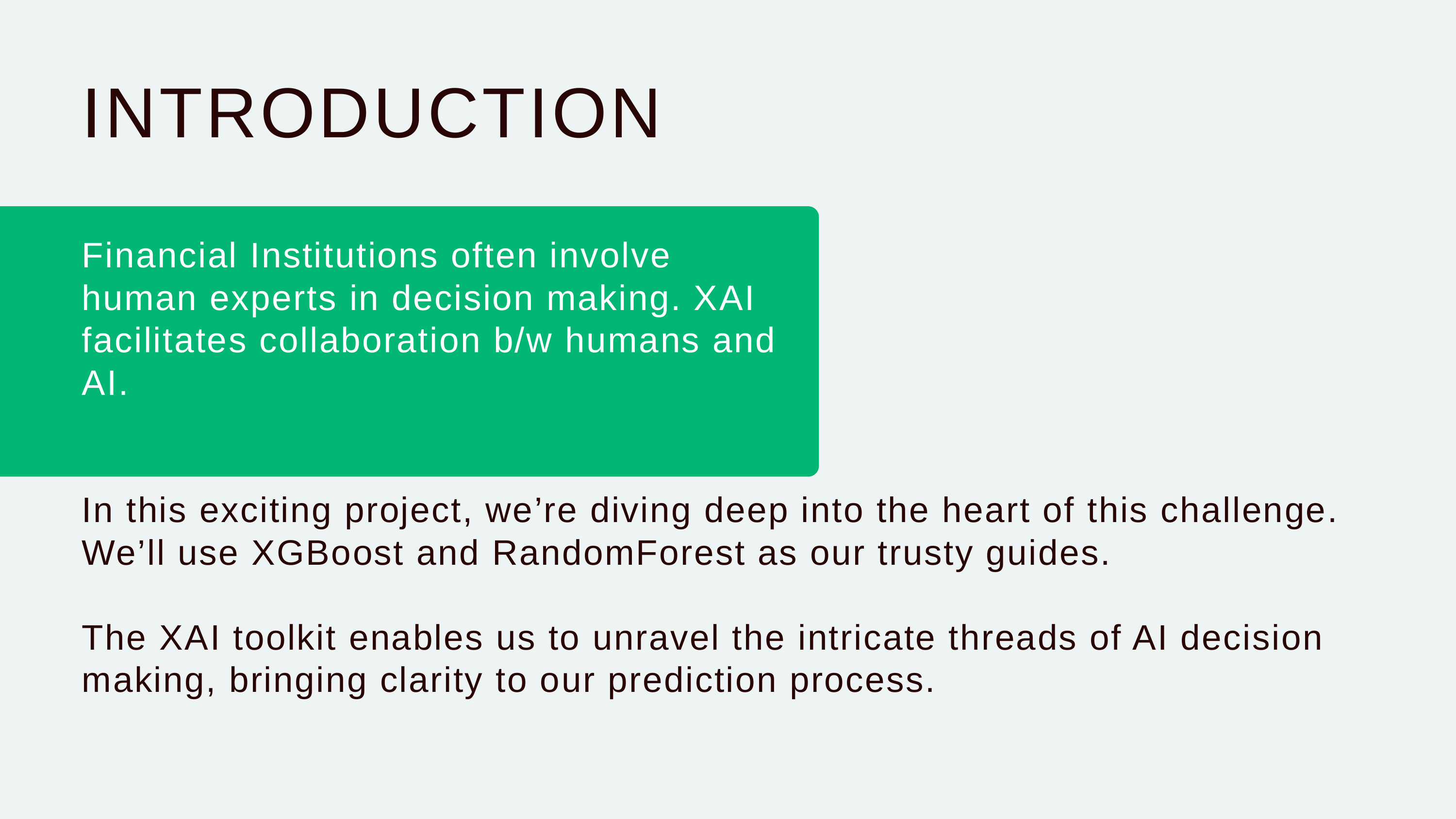

INTRODUCTION

Financial Institutions often involve human experts in decision making. XAI facilitates collaboration b/w humans and AI.
In this exciting project, we’re diving deep into the heart of this challenge. We’ll use XGBoost and RandomForest as our trusty guides.

The XAI toolkit enables us to unravel the intricate threads of AI decision making, bringing clarity to our prediction process.